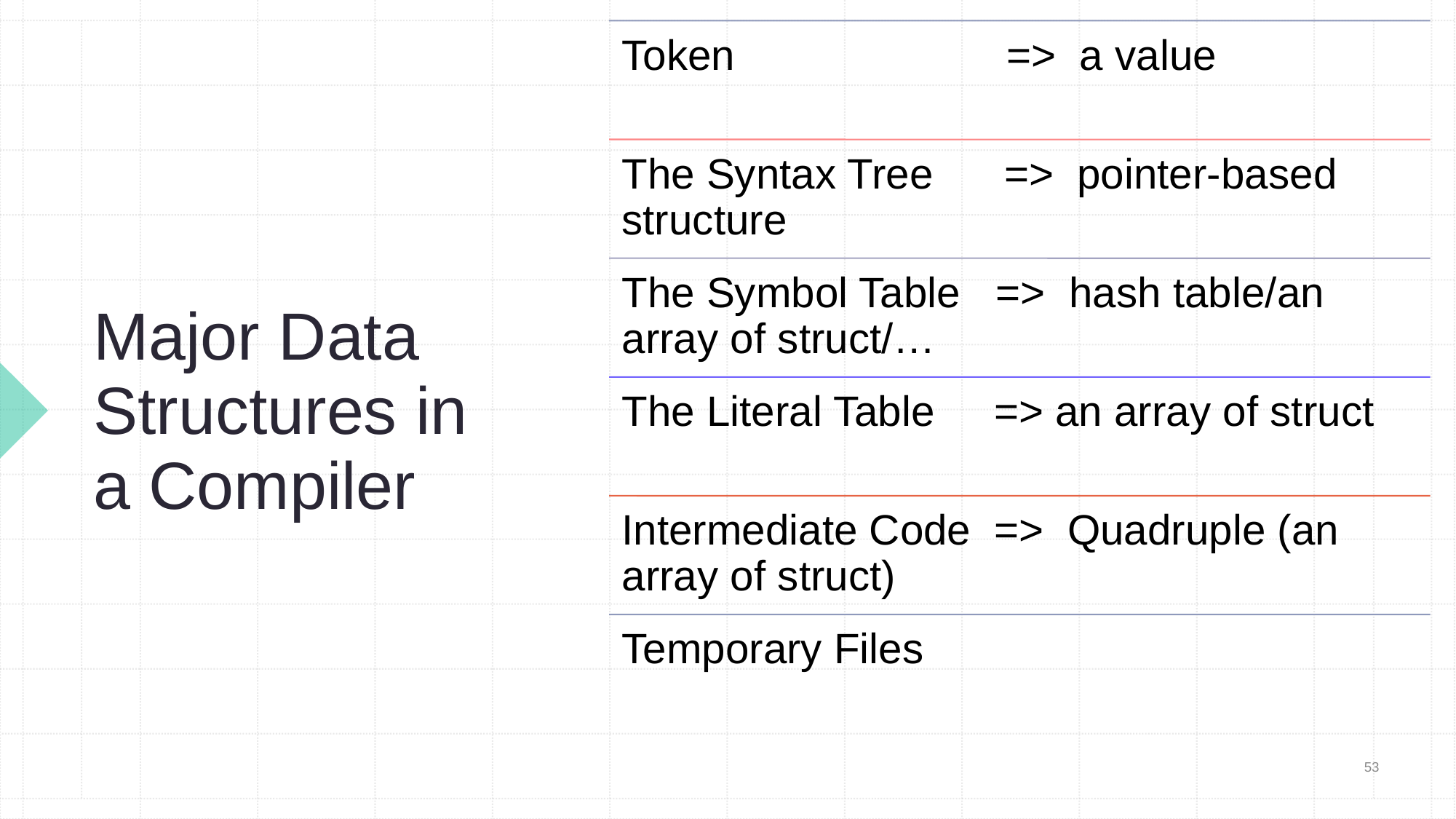

Token                       =>  a value
The Syntax Tree      =>  pointer-based structure
The Symbol Table   =>  hash table/an array of struct/…
The Literal Table     => an array of struct
Intermediate Code  =>  Quadruple (an array of struct)
Temporary Files
# Major Data Structures in a Compiler

53